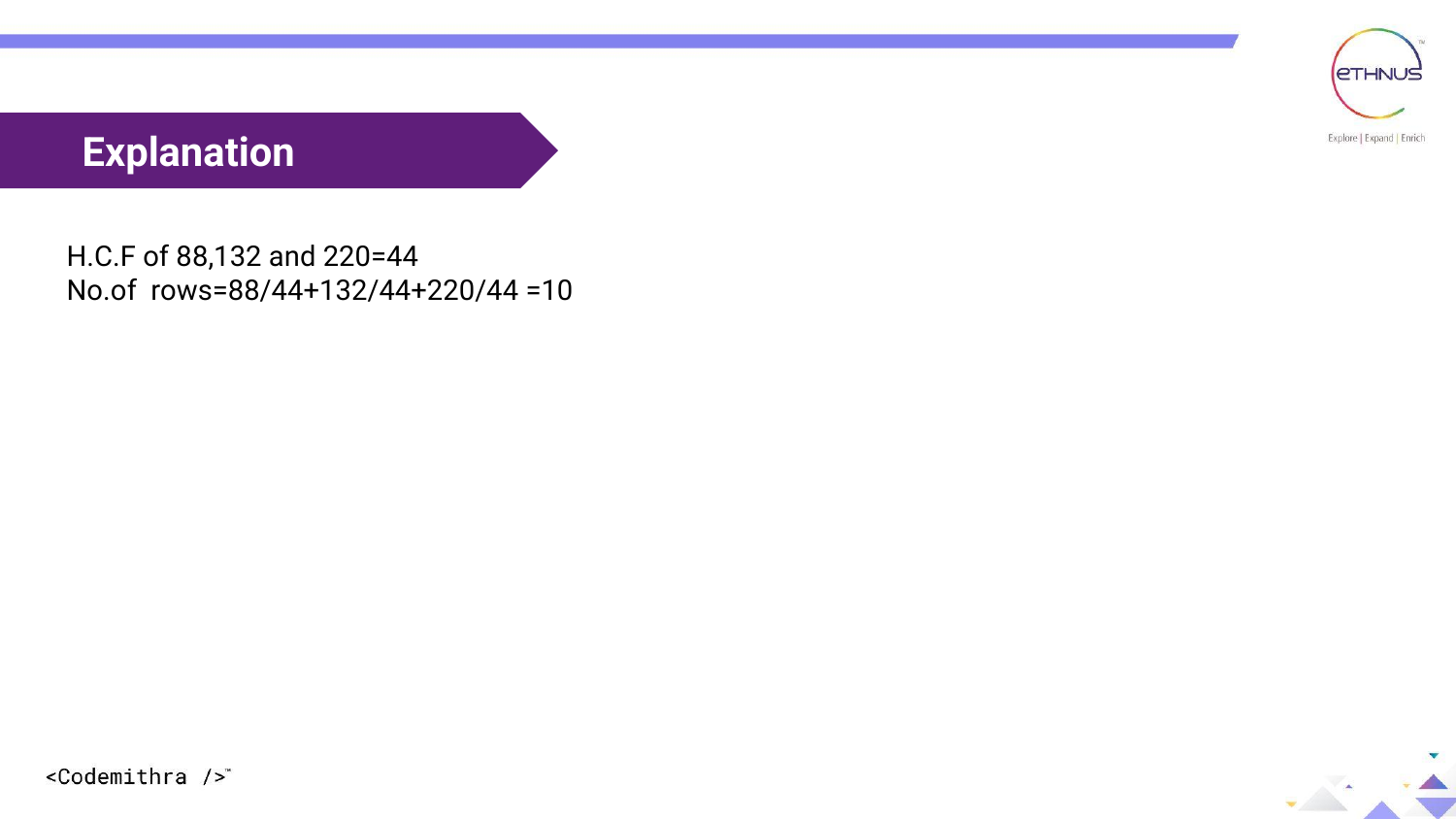

Explanation
H.C.F of 88,132 and 220=44
No.of  rows=88/44+132/44+220/44 =10